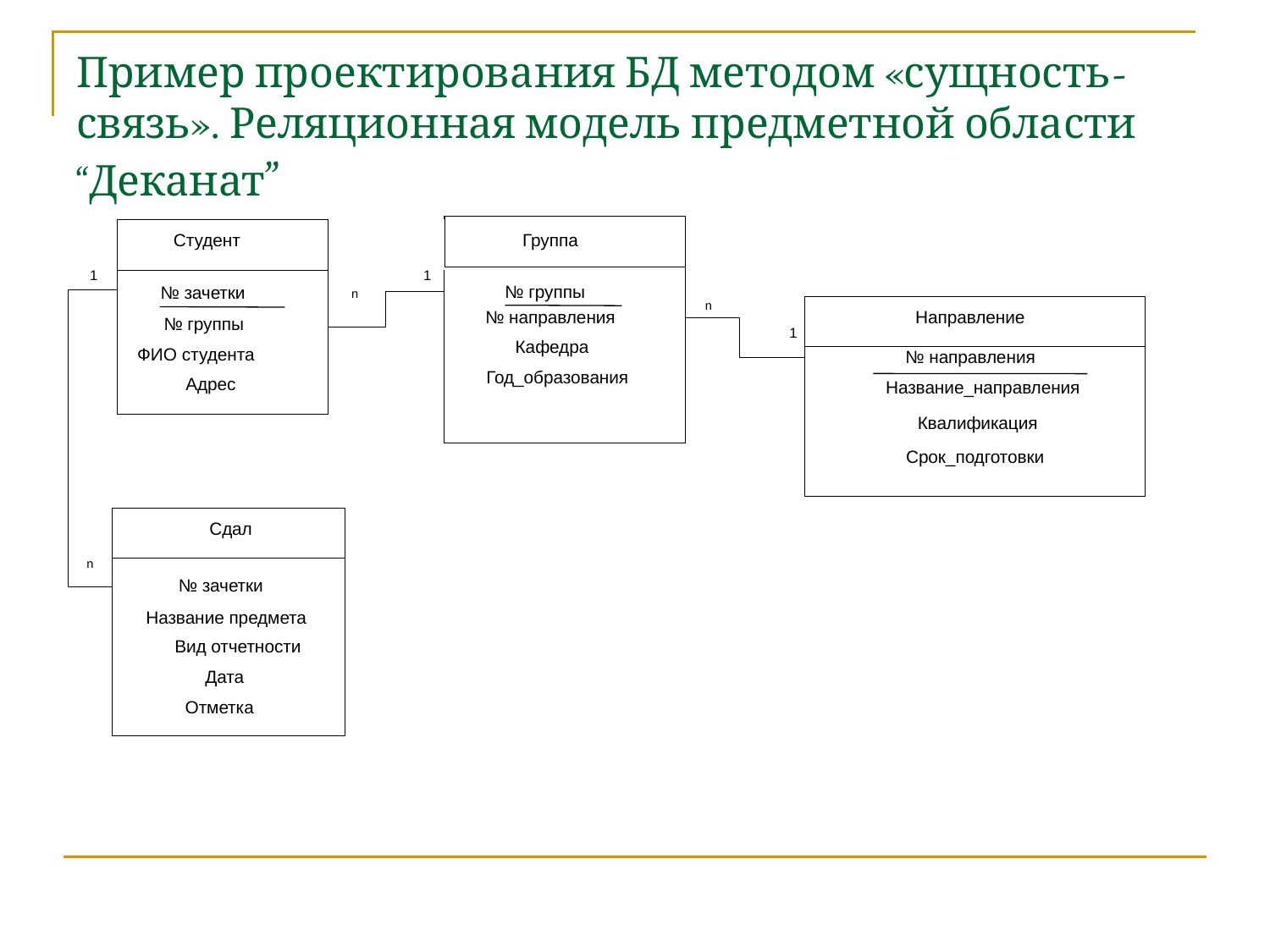

# Пример проектирования БД методом «сущность-связь». Реляционная модель предметной области “Деканат”

Студент
Группа
1
1
№ группы
№ зачетки
n

n

№ направления
Направление

№ группы

1
Кафедра
ФИО студента
№ направления
Год_образования
Адрес

Название_направления
Квалификация
Срок_подготовки

Сдал
n
№ зачетки
Название предмета
Вид отчетности
Дата
Отметка